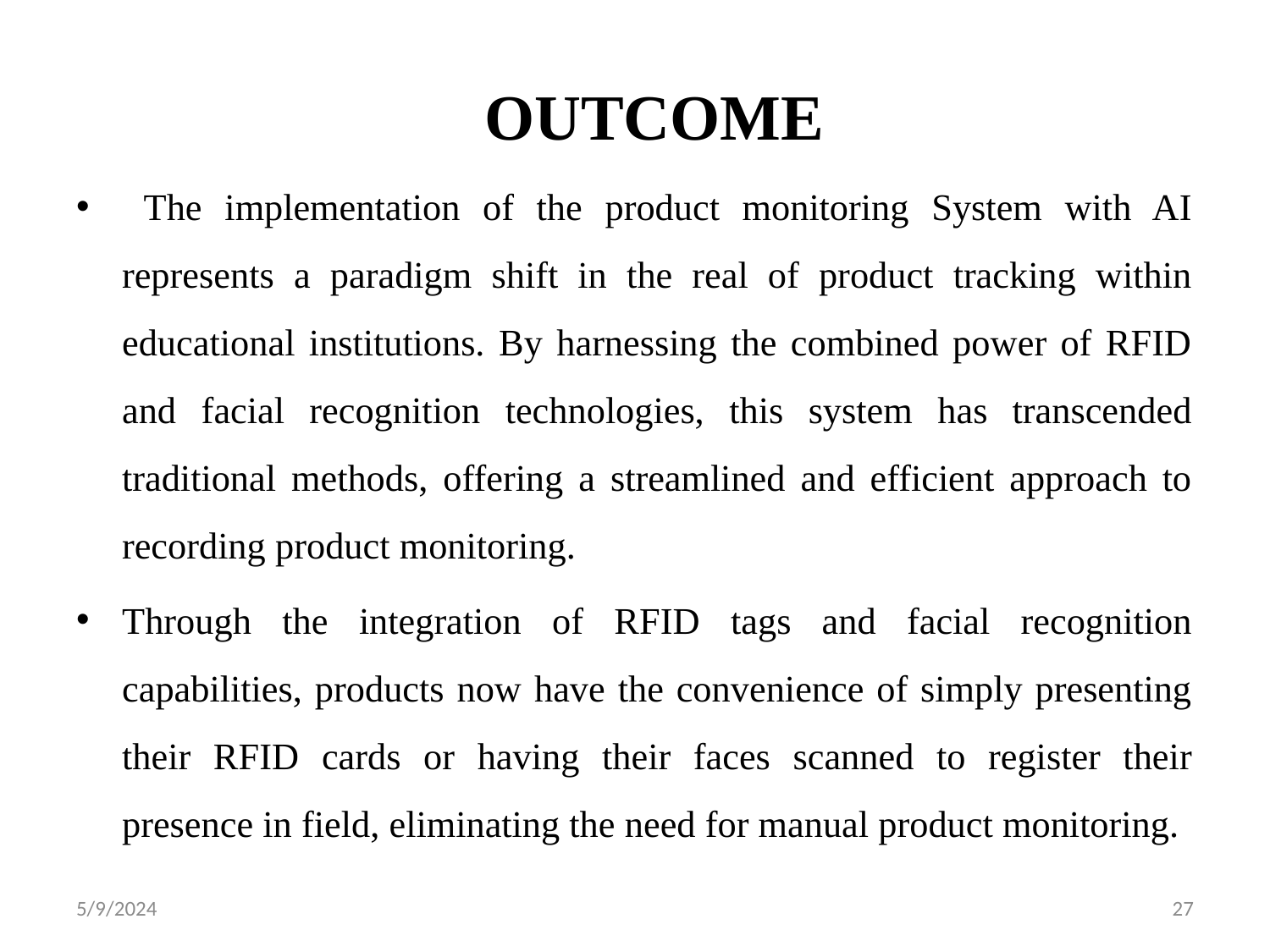

OUTCOME
 The implementation of the product monitoring System with AI represents a paradigm shift in the real of product tracking within educational institutions. By harnessing the combined power of RFID and facial recognition technologies, this system has transcended traditional methods, offering a streamlined and efficient approach to recording product monitoring.
Through the integration of RFID tags and facial recognition capabilities, products now have the convenience of simply presenting their RFID cards or having their faces scanned to register their presence in field, eliminating the need for manual product monitoring.

5/9/2024
27